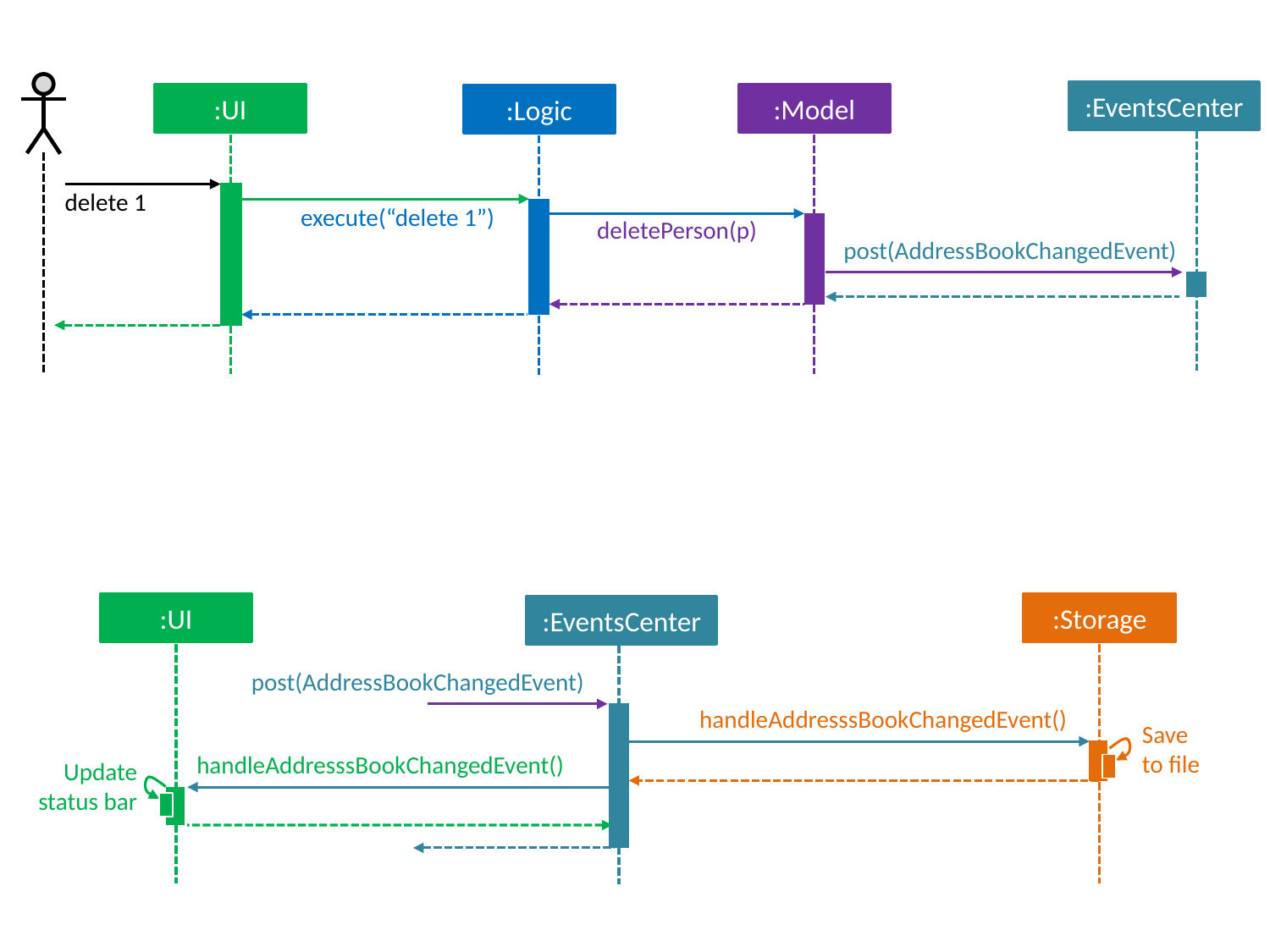

:EventsCenter

:UI

:Model

:Logic

delete 1

execute(“delete 1”)

deletePerson(p)
post(AddressBookChangedEvent)

:EventsCenter

:UI

:Storage

post(AddressBookChangedEvent)
handleAddresssBookChangedEvent()

Save
to file

handleAddresssBookChangedEvent()
Update status bar